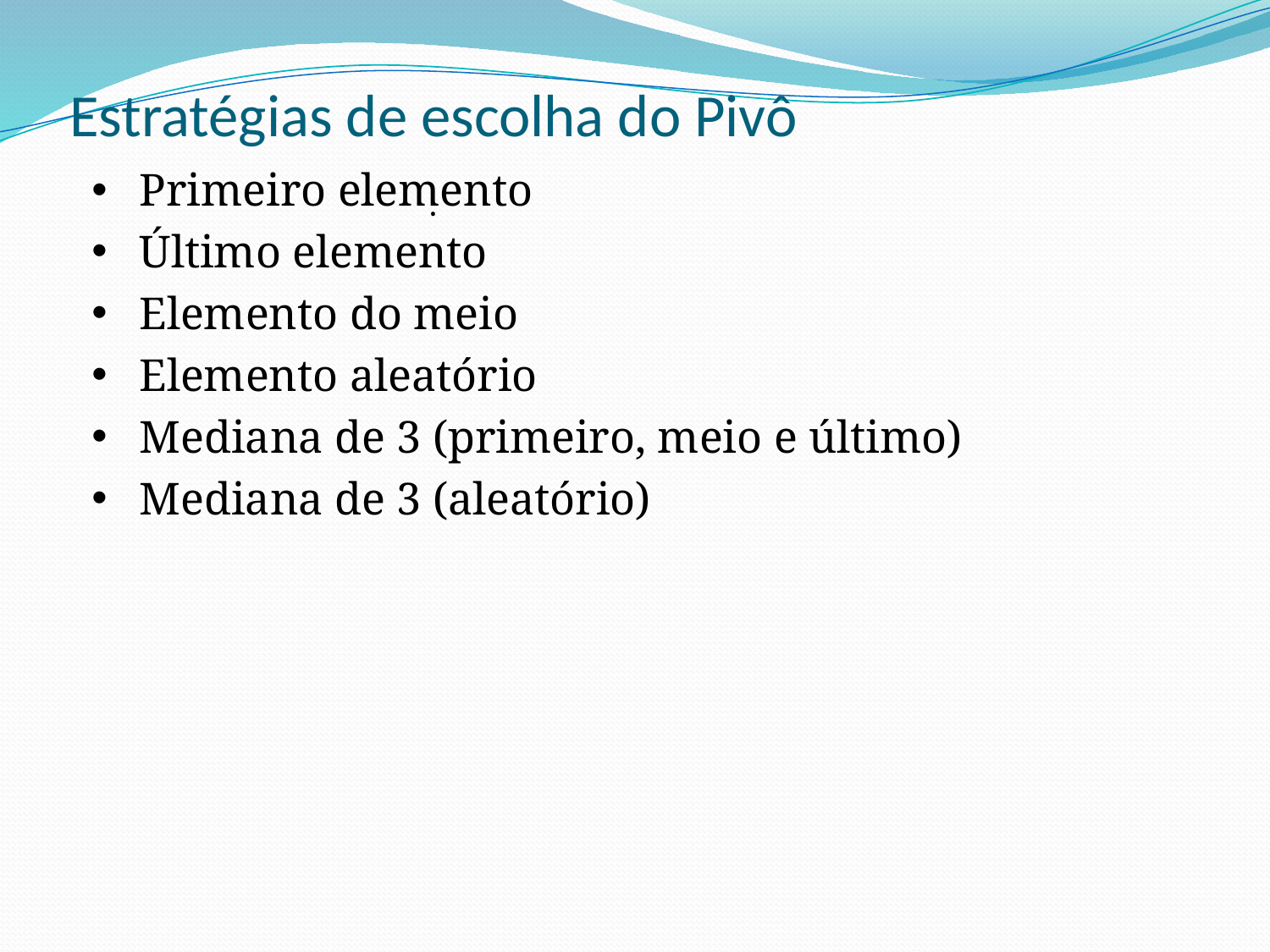

# Estratégias de escolha do Pivô
Primeiro elemento
Último elemento
Elemento do meio
Elemento aleatório
Mediana de 3 (primeiro, meio e último)
Mediana de 3 (aleatório)

.